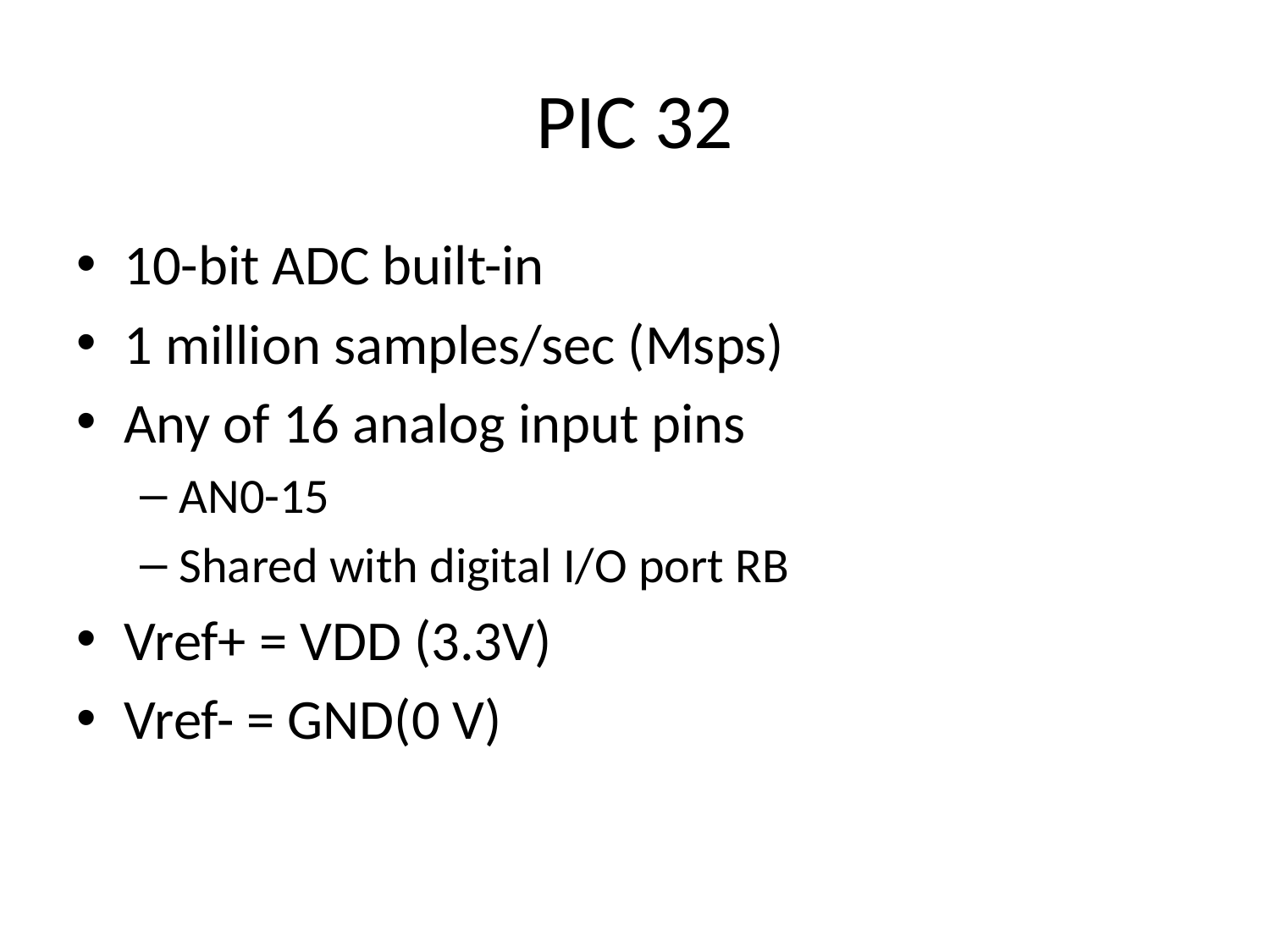

# PIC 32
10-bit ADC built-in
1 million samples/sec (Msps)
Any of 16 analog input pins
AN0-15
Shared with digital I/O port RB
Vref+ = VDD (3.3V)
Vref- = GND(0 V)